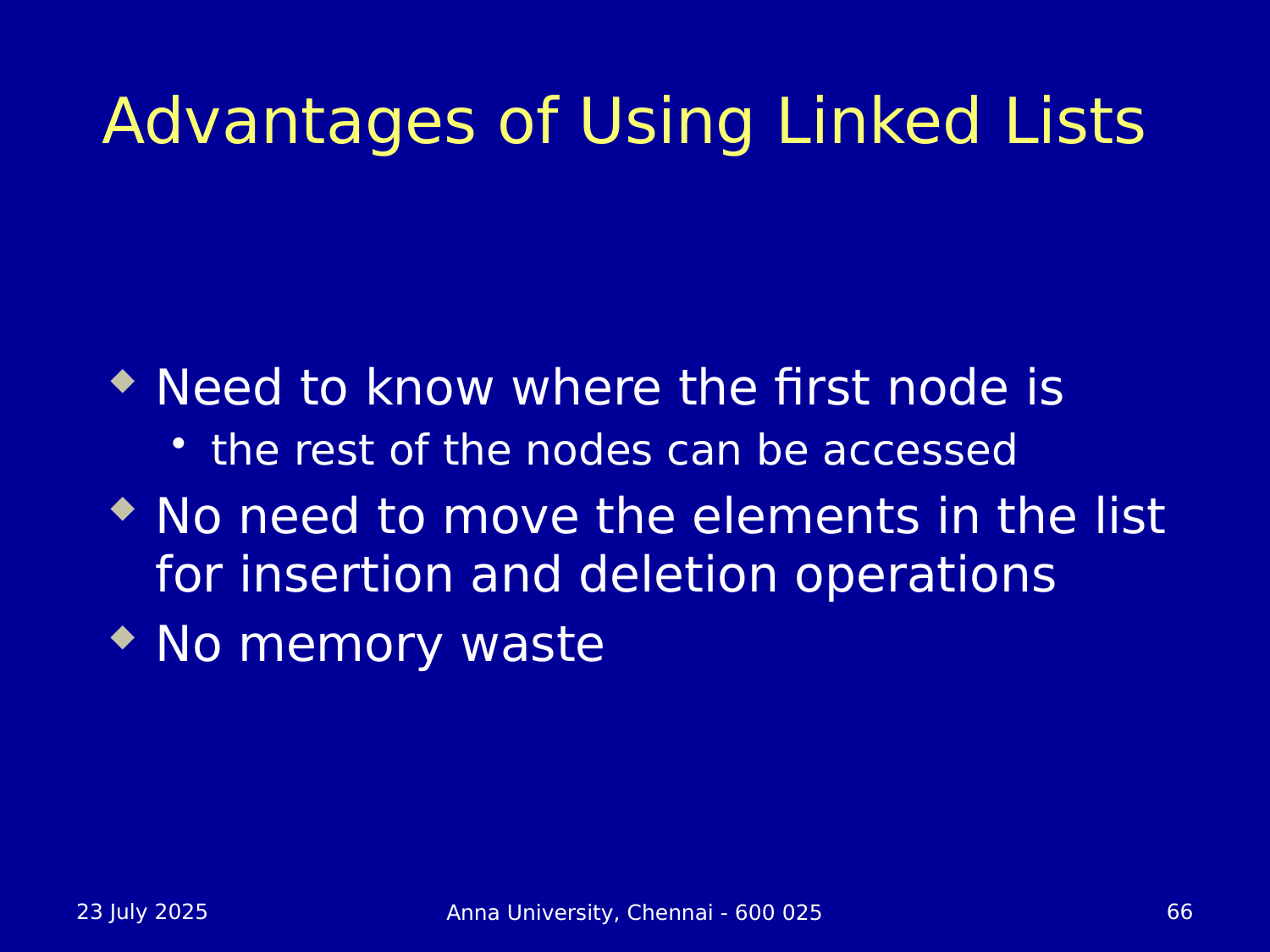

# Advantages of Using Linked Lists
Need to know where the first node is
the rest of the nodes can be accessed
No need to move the elements in the list for insertion and deletion operations
No memory waste
23 July 2025
66
Anna University, Chennai - 600 025